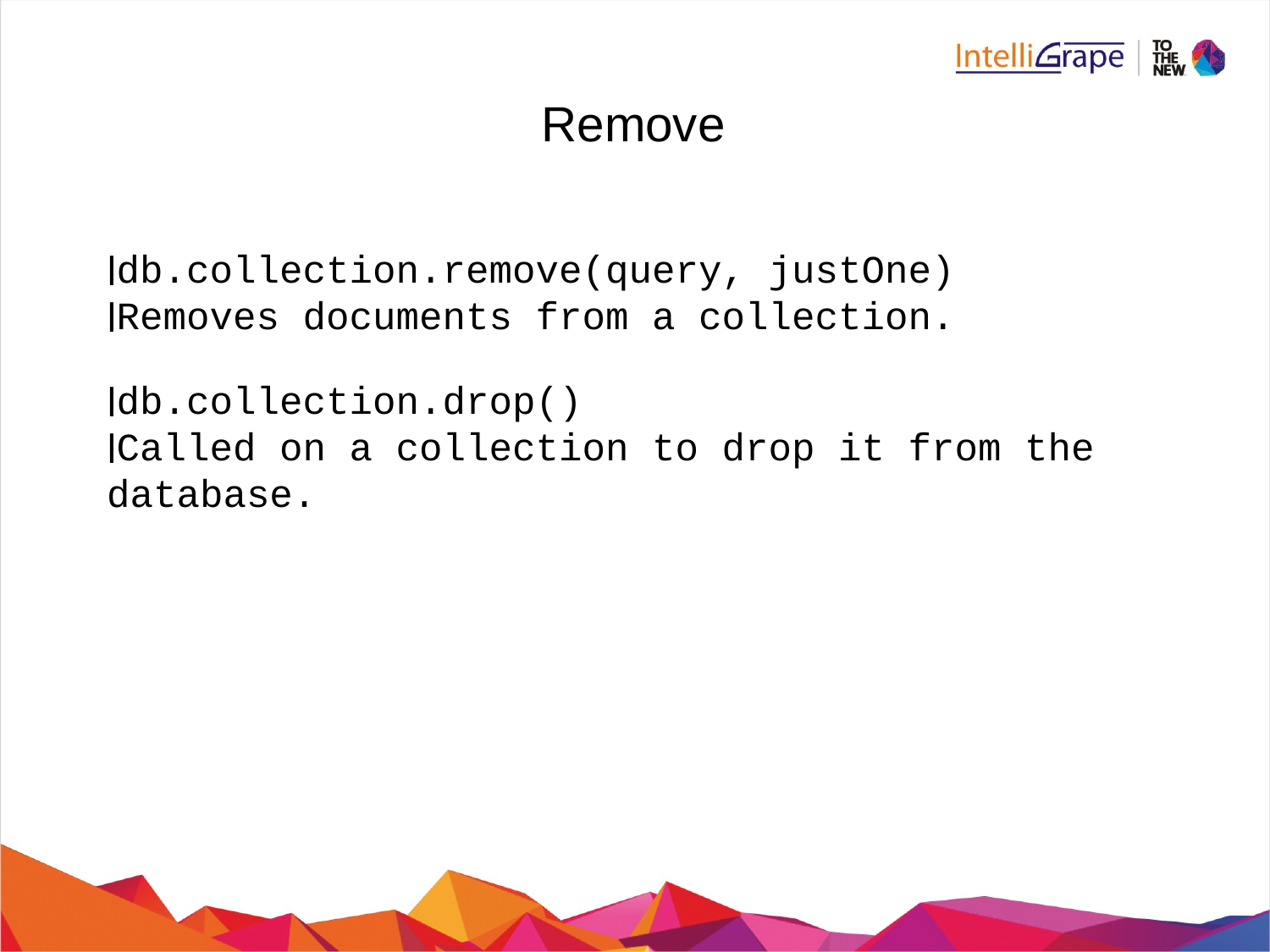

Remove
db.collection.remove(query, justOne)
Removes documents from a collection.

db.collection.drop()
Called on a collection to drop it from the database.